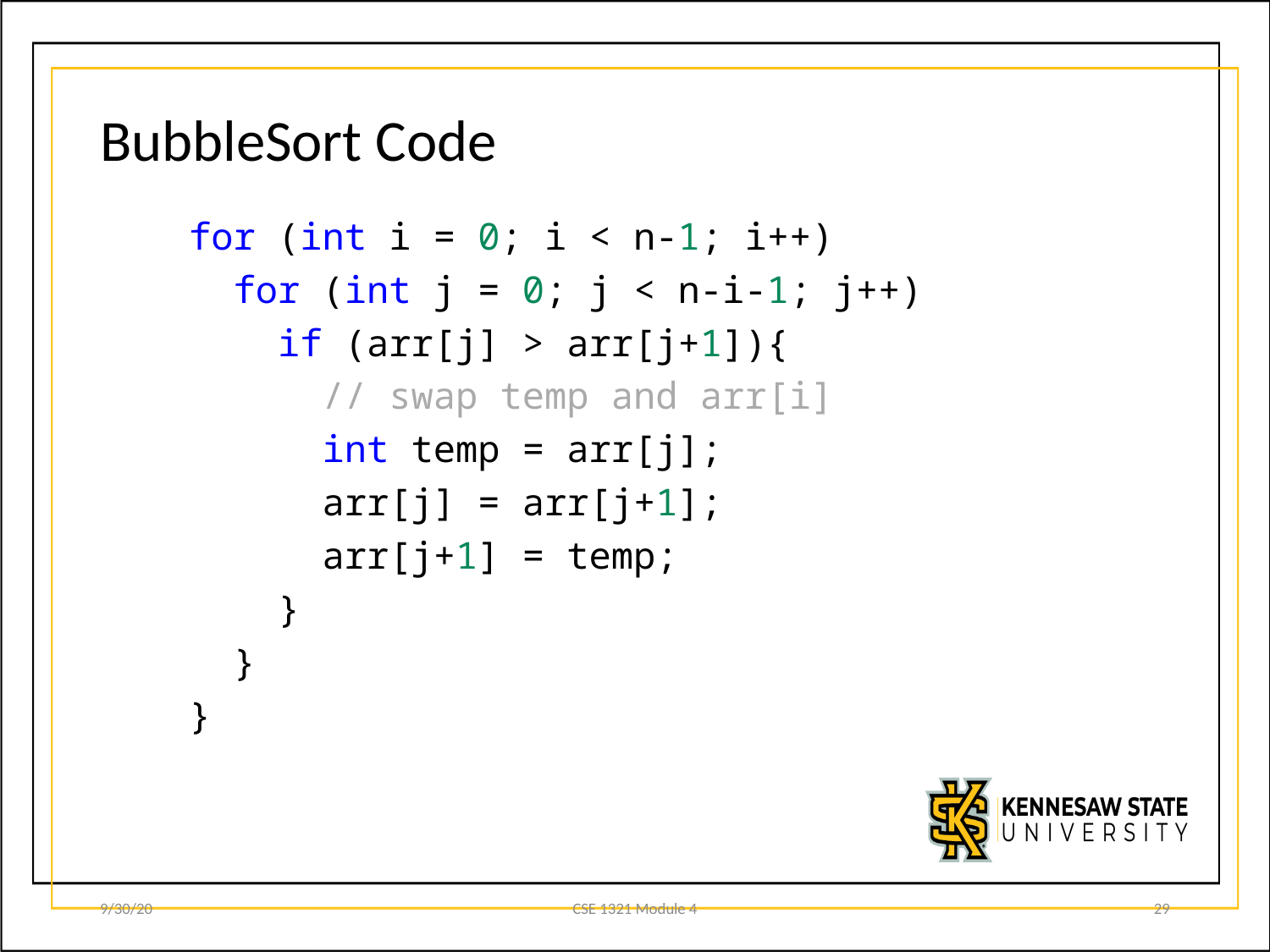

# BubbleSort Code
    for (int i = 0; i < n-1; i++)
      for (int j = 0; j < n-i-1; j++)
        if (arr[j] > arr[j+1]){
          // swap temp and arr[i]
          int temp = arr[j];
          arr[j] = arr[j+1];
          arr[j+1] = temp;
        }
      }
    }

9/30/20
CSE 1321 Module 4
29